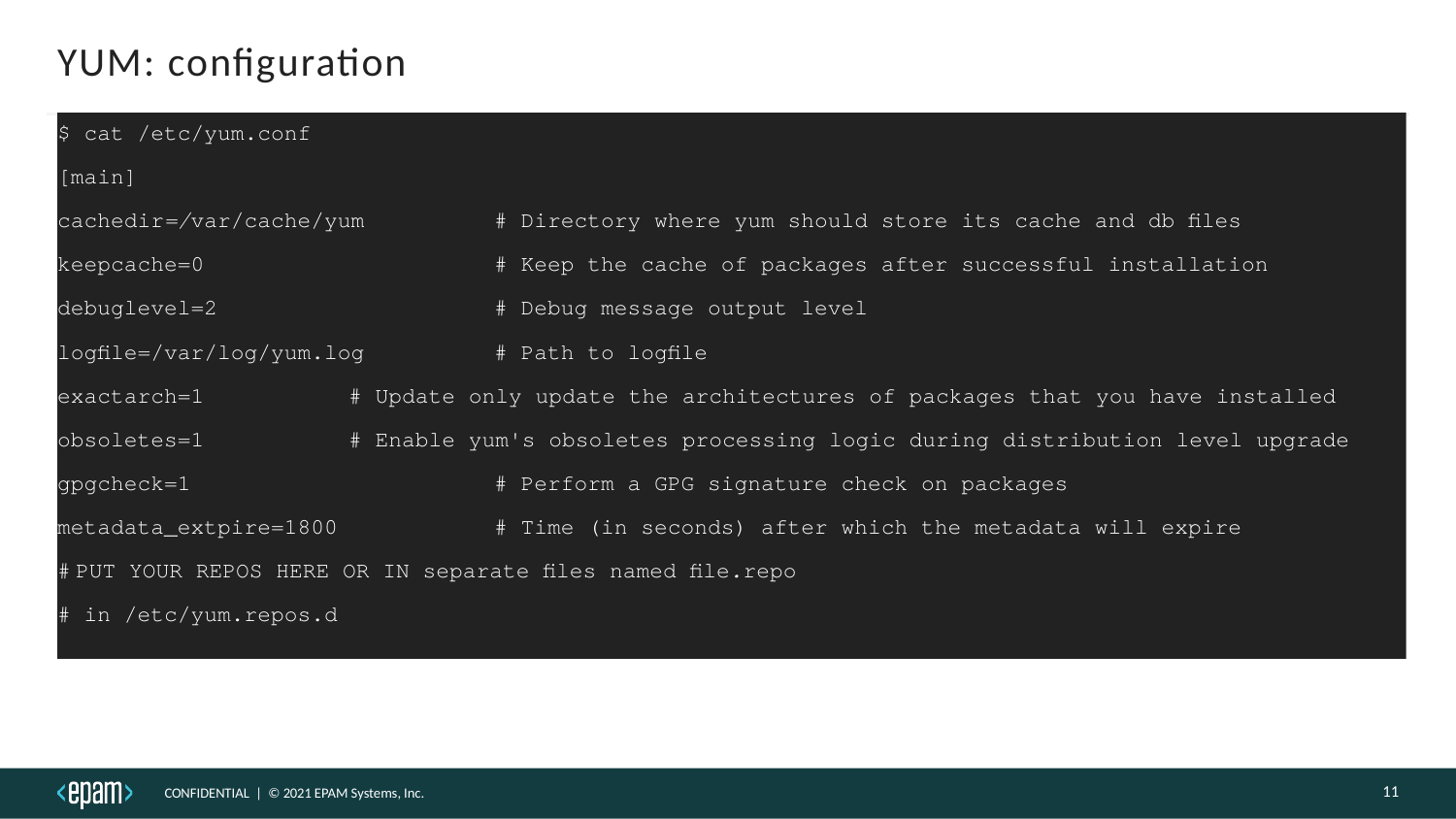

# YUM: configuration
$ cat /etc/yum.conf
[main]
cachedir=/var/cache/yum	# Directory where yum should store its cache and db files
keepcache=0		# Keep the cache of packages after successful installation
debuglevel=2		# Debug message output level
logfile=/var/log/yum.log	# Path to logfile
exactarch=1	# Update only update the architectures of packages that you have installed
obsoletes=1	# Enable yum's obsoletes processing logic during distribution level upgrade
gpgcheck=1			# Perform a GPG signature check on packages
metadata_extpire=1800		# Time (in seconds) after which the metadata will expire
# PUT YOUR REPOS HERE OR IN separate files named file.repo
# in /etc/yum.repos.d

11